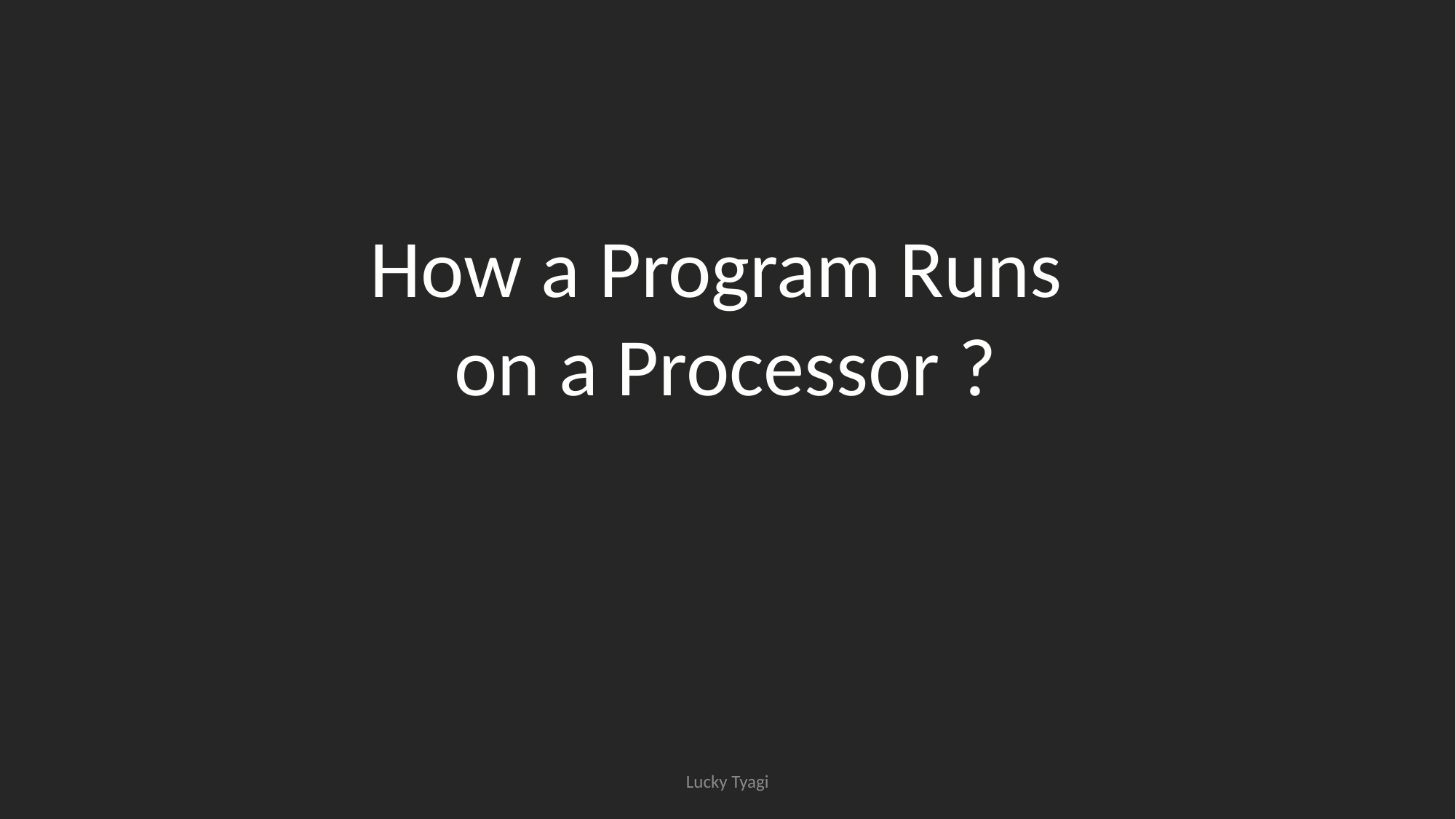

How a Program Runs
on a Processor ?

Lucky Tyagi
26